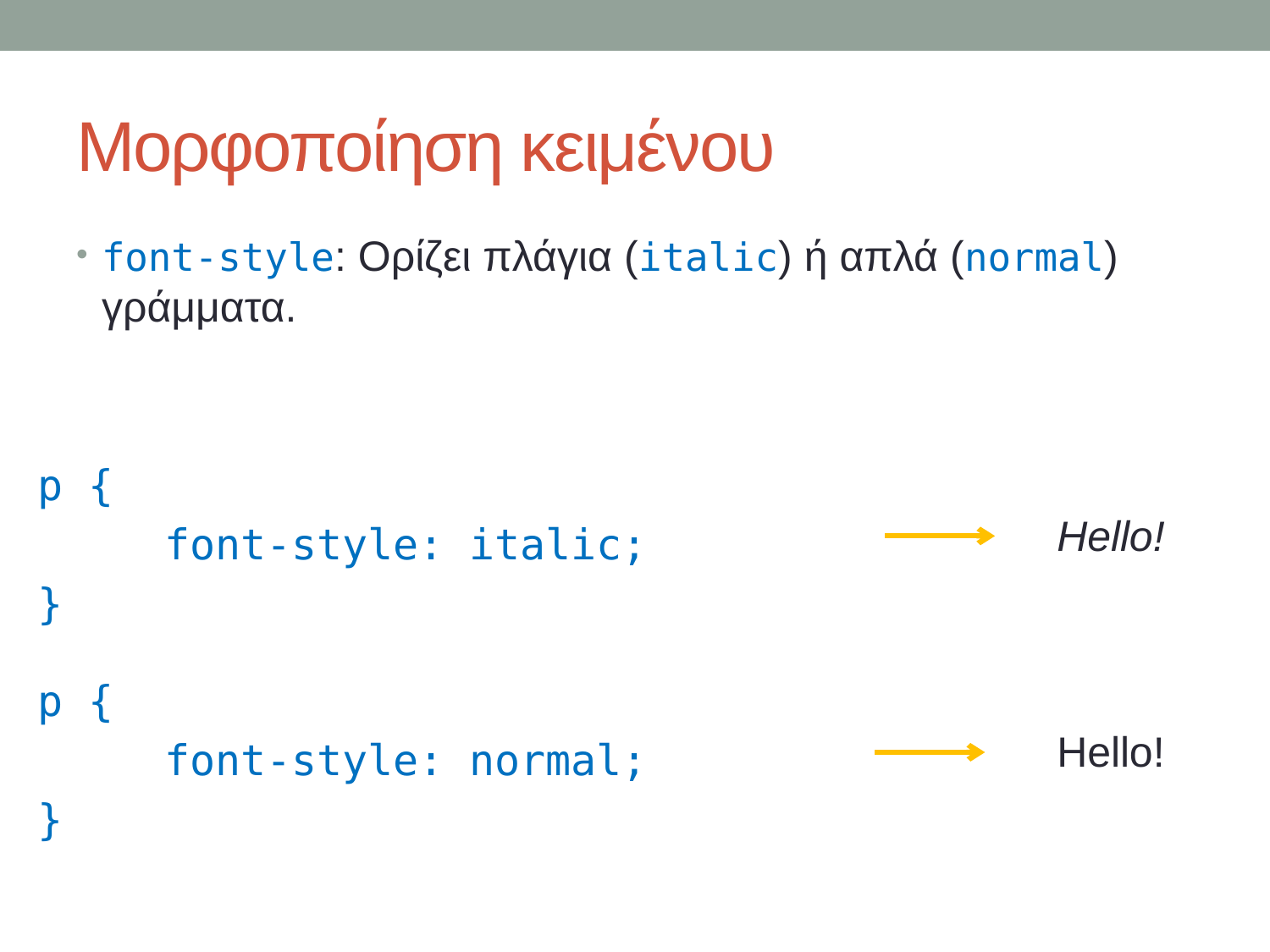

# Μορφοποίηση κειμένου
font-style: Ορίζει πλάγια (italic) ή απλά (normal) γράμματα.
p {
	font-style: italic;
}
Hello!
p {
	font-style: normal;
}
Hello!